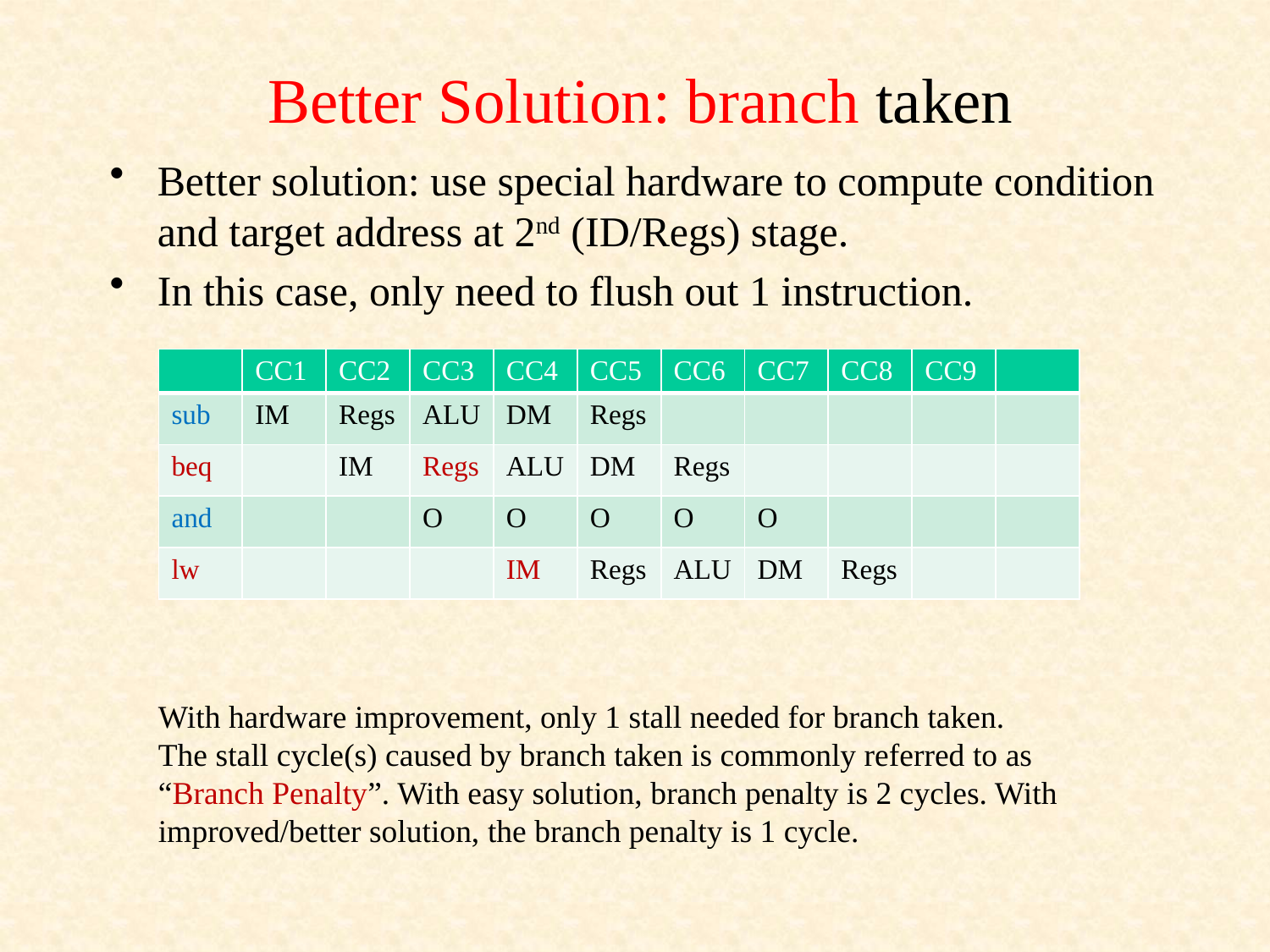

# Better Solution: branch taken
Better solution: use special hardware to compute condition and target address at 2nd (ID/Regs) stage.
In this case, only need to flush out 1 instruction.
|  | CC1 | CC2 | CC3 | CC4 | CC5 | CC6 | CC7 | CC8 | CC9 |  |
| --- | --- | --- | --- | --- | --- | --- | --- | --- | --- | --- |
| sub | IM | Regs | ALU | DM | Regs |  |  |  |  |  |
| beq |  | IM | Regs | ALU | DM | Regs |  |  |  |  |
| and |  |  | O | O | O | O | O |  |  |  |
| lw |  |  |  | IM | Regs | ALU | DM | Regs |  |  |
With hardware improvement, only 1 stall needed for branch taken.
The stall cycle(s) caused by branch taken is commonly referred to as “Branch Penalty”. With easy solution, branch penalty is 2 cycles. With improved/better solution, the branch penalty is 1 cycle.